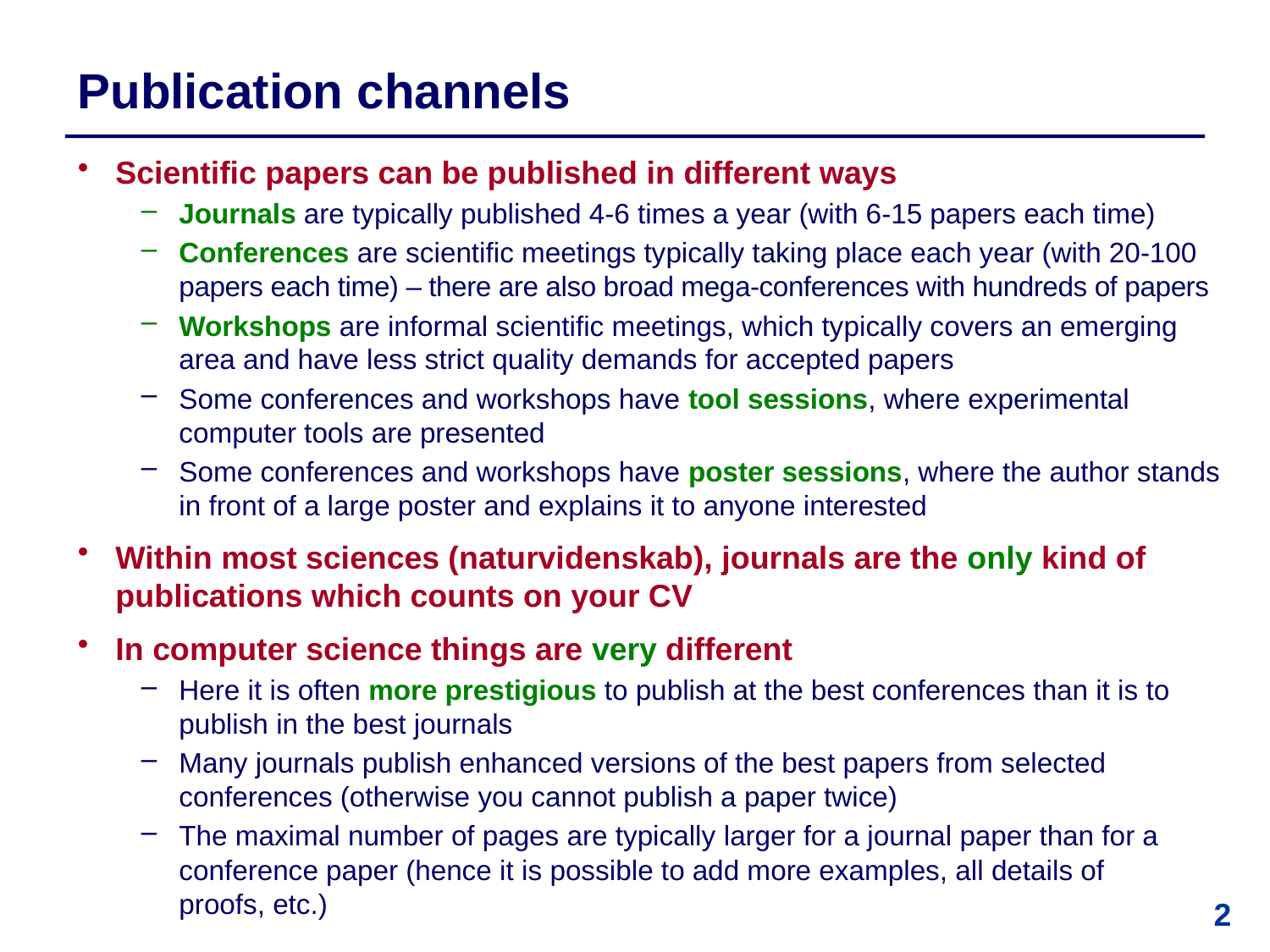

# Publication channels
Scientific papers can be published in different ways
Journals are typically published 4-6 times a year (with 6-15 papers each time)
Conferences are scientific meetings typically taking place each year (with 20-100 papers each time) – there are also broad mega-conferences with hundreds of papers
Workshops are informal scientific meetings, which typically covers an emerging area and have less strict quality demands for accepted papers
Some conferences and workshops have tool sessions, where experimental computer tools are presented
Some conferences and workshops have poster sessions, where the author stands in front of a large poster and explains it to anyone interested
Within most sciences (naturvidenskab), journals are the only kind of publications which counts on your CV
In computer science things are very different
Here it is often more prestigious to publish at the best conferences than it is to publish in the best journals
Many journals publish enhanced versions of the best papers from selected conferences (otherwise you cannot publish a paper twice)
The maximal number of pages are typically larger for a journal paper than for a conference paper (hence it is possible to add more examples, all details of
proofs, etc.)
2